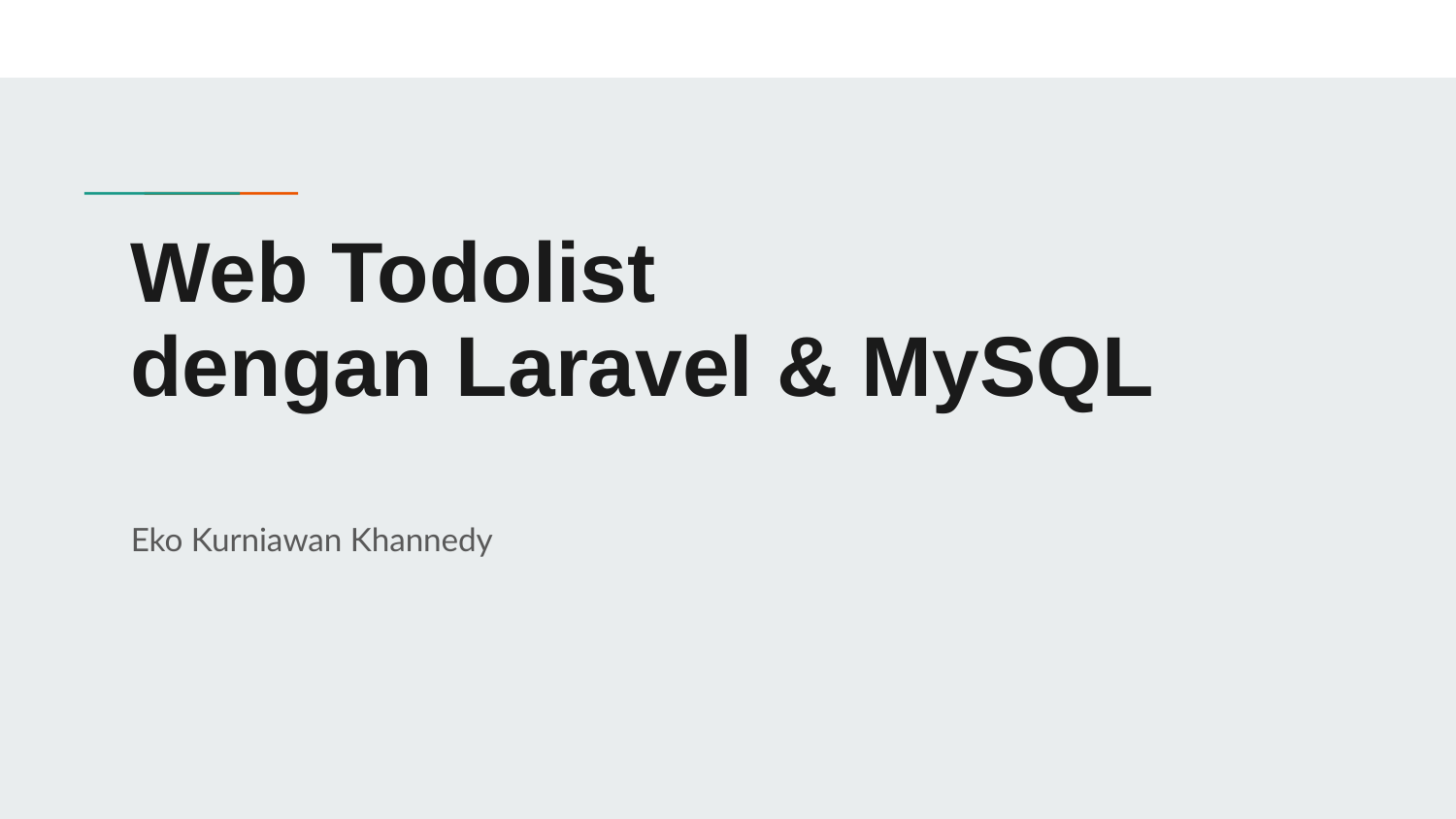

# Web Todolist
dengan Laravel & MySQL
Eko Kurniawan Khannedy